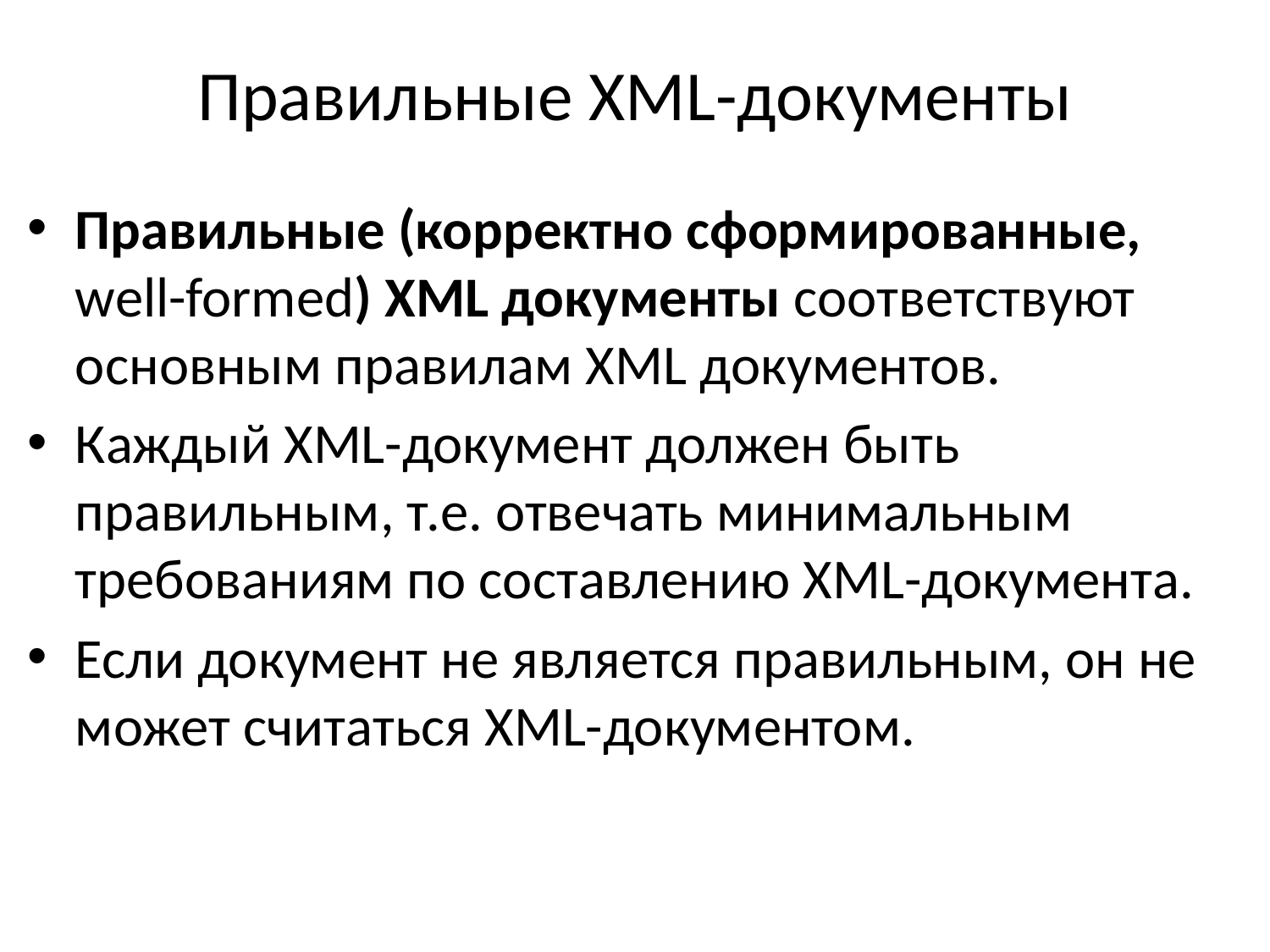

# Правильные XML-документы
Правильные (корректно сформированные, well-formed) XML документы соответствуют основным правилам XML документов.
Каждый XML-документ должен быть правильным, т.е. отвечать минимальным требованиям по составлению XML-документа.
Если документ не является правильным, он не может считаться XML-документом.